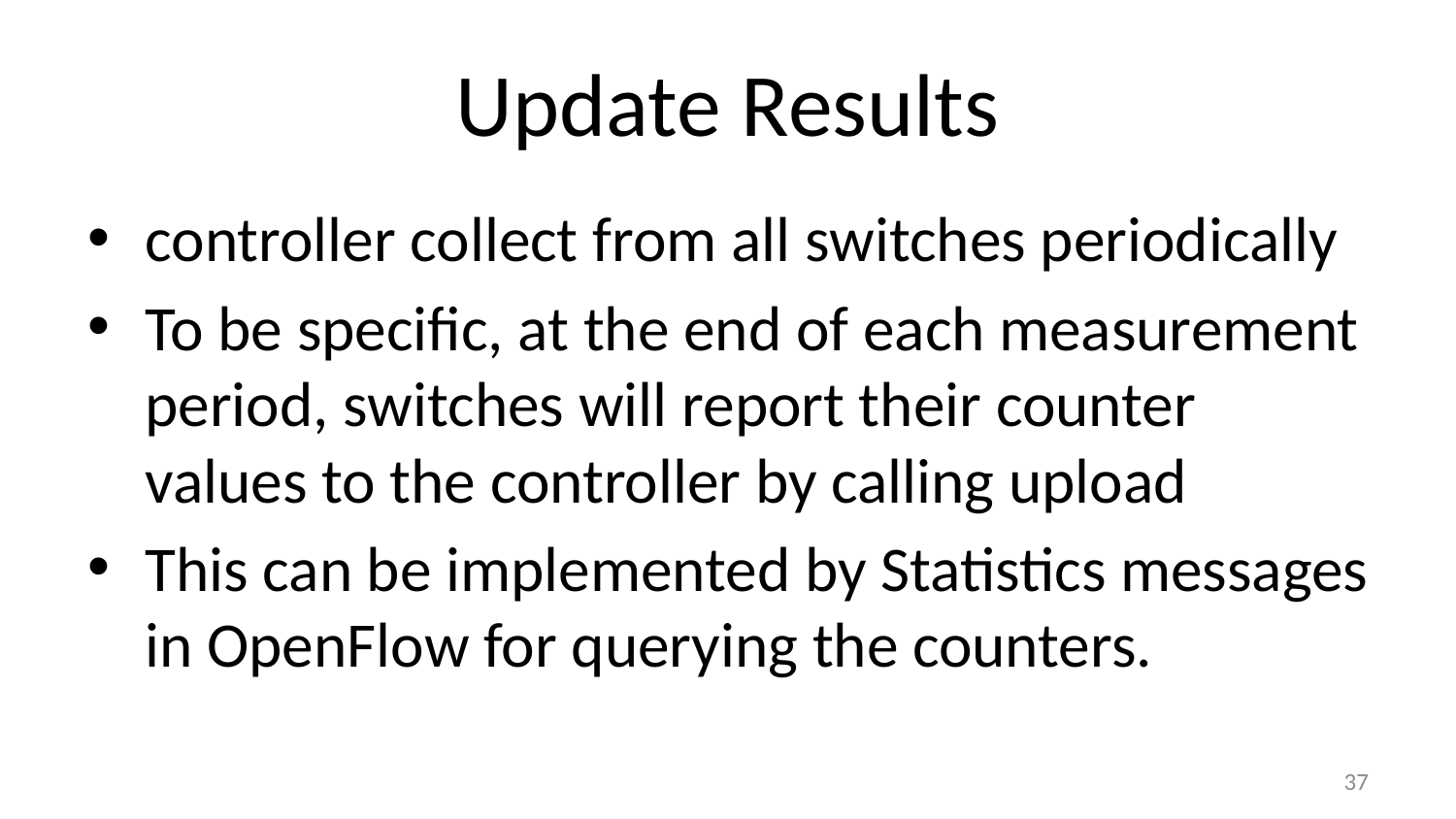

# Update Results
controller collect from all switches periodically
To be specific, at the end of each measurement period, switches will report their counter values to the controller by calling upload
This can be implemented by Statistics messages in OpenFlow for querying the counters.

37